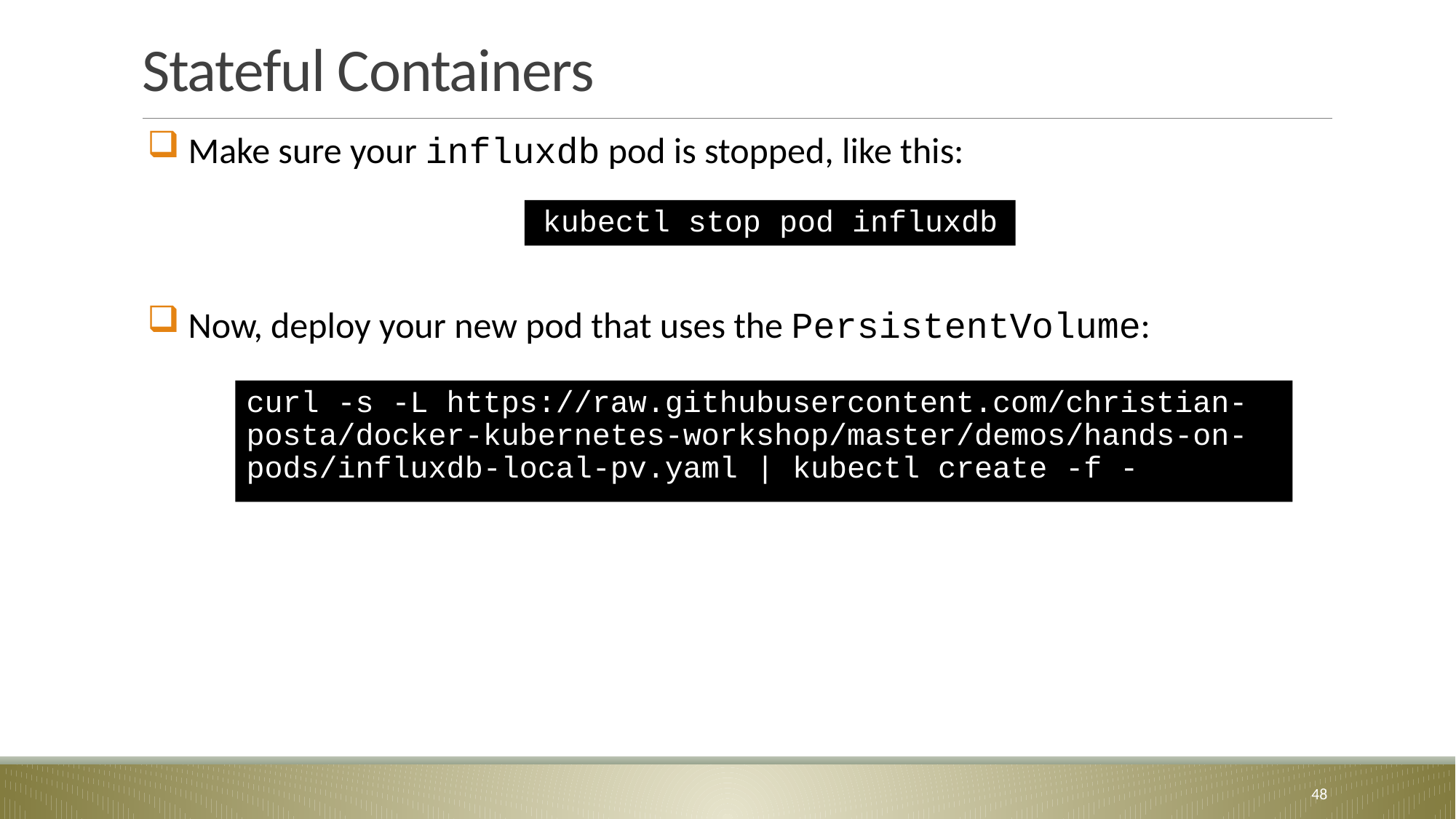

# Stateful Containers
Make sure your influxdb pod is stopped, like this:

Now, deploy your new pod that uses the PersistentVolume:

 kubectl stop pod influxdb
curl -s -L https://raw.githubusercontent.com/christian-posta/docker-kubernetes-workshop/master/demos/hands-on-pods/influxdb-local-pv.yaml | kubectl create -f -

48